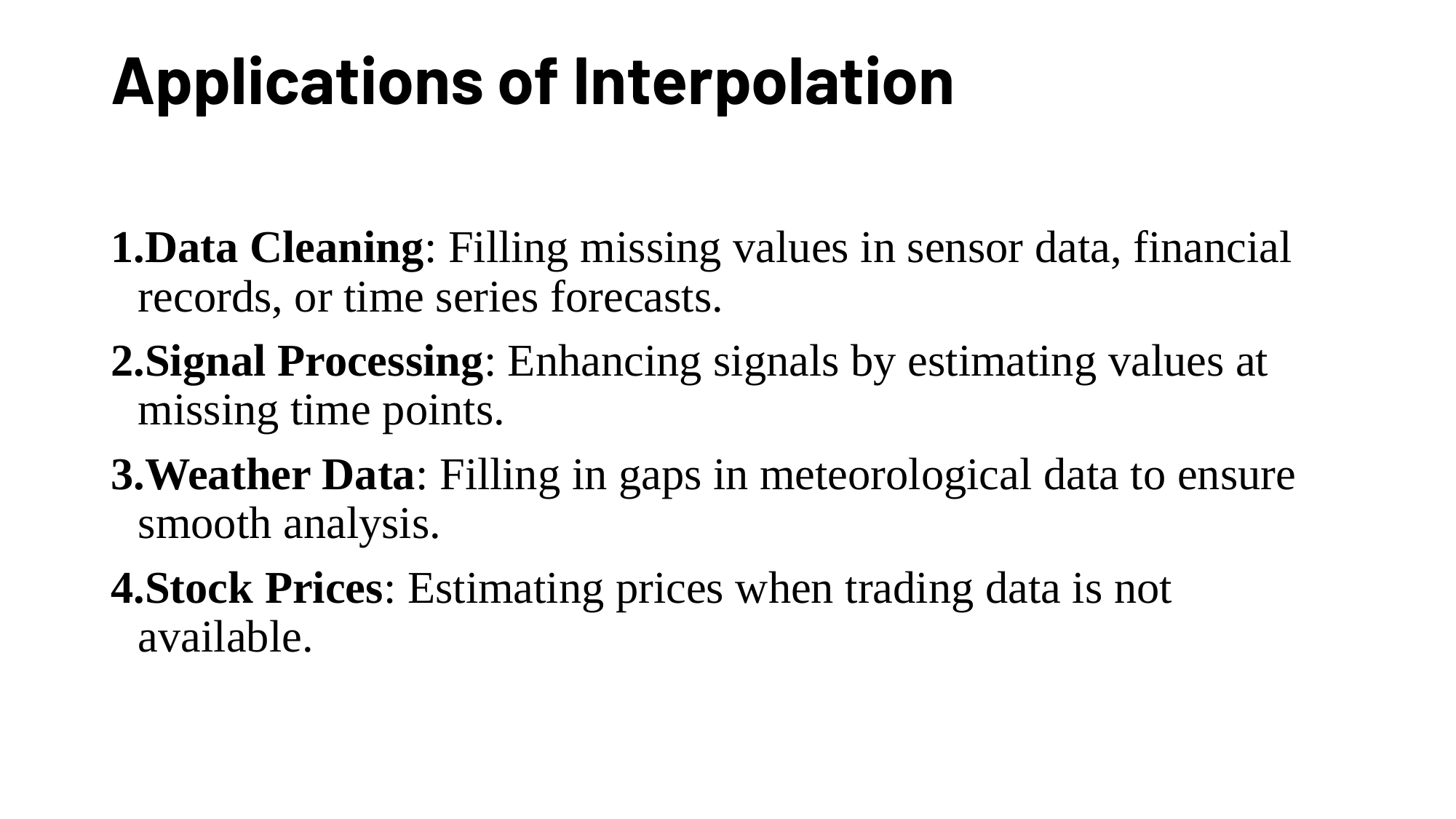

# Applications of Interpolation
Data Cleaning: Filling missing values in sensor data, financial records, or time series forecasts.
Signal Processing: Enhancing signals by estimating values at missing time points.
Weather Data: Filling in gaps in meteorological data to ensure smooth analysis.
Stock Prices: Estimating prices when trading data is not available.